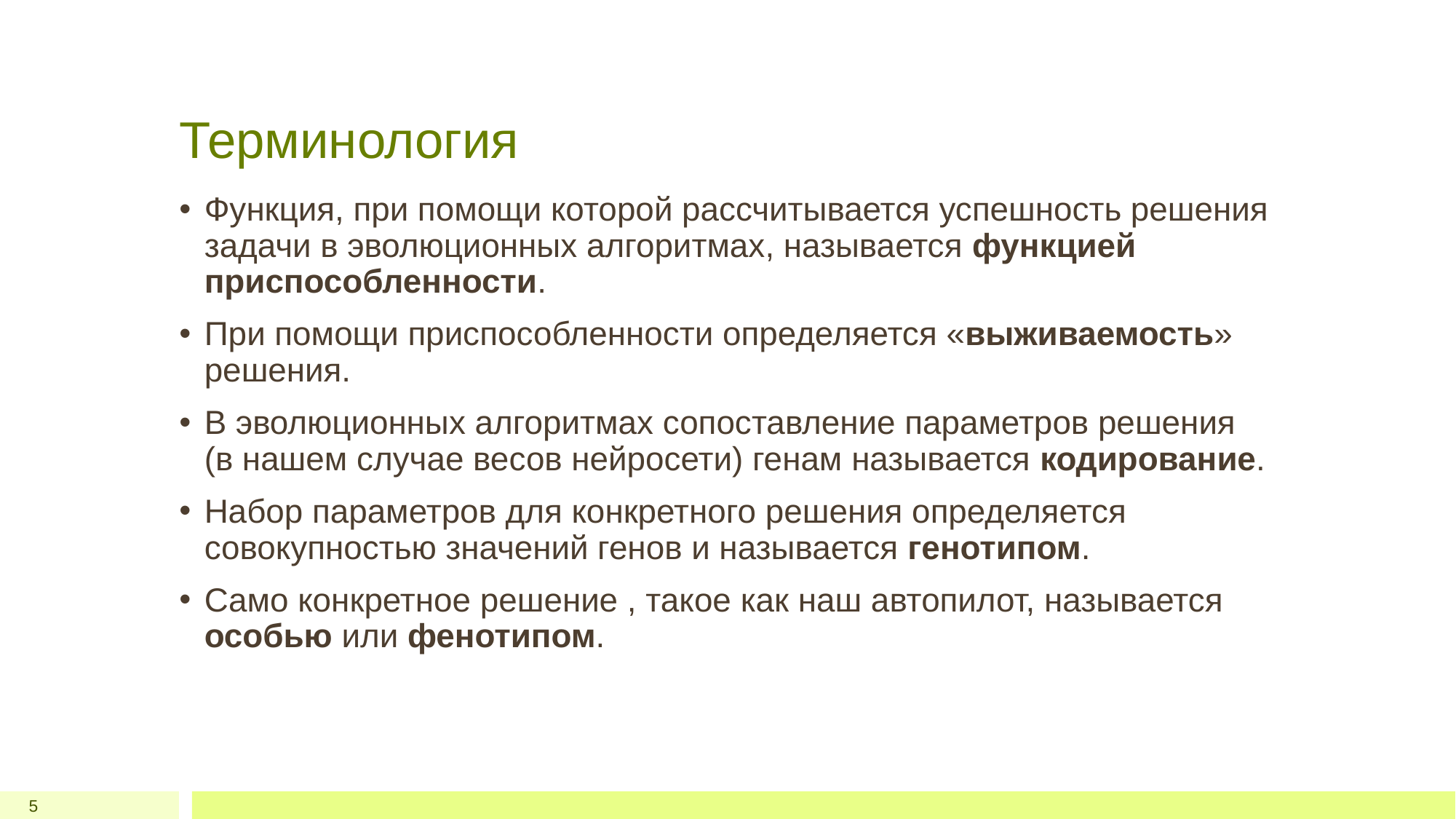

# Терминология
Функция, при помощи которой рассчитывается успешность решения задачи в эволюционных алгоритмах, называется функцией приспособленности.
При помощи приспособленности определяется «выживаемость» решения.
В эволюционных алгоритмах сопоставление параметров решения (в нашем случае весов нейросети) генам называется кодирование.
Набор параметров для конкретного решения определяется совокупностью значений генов и называется генотипом.
Само конкретное решение , такое как наш автопилот, называется особью или фенотипом.

5